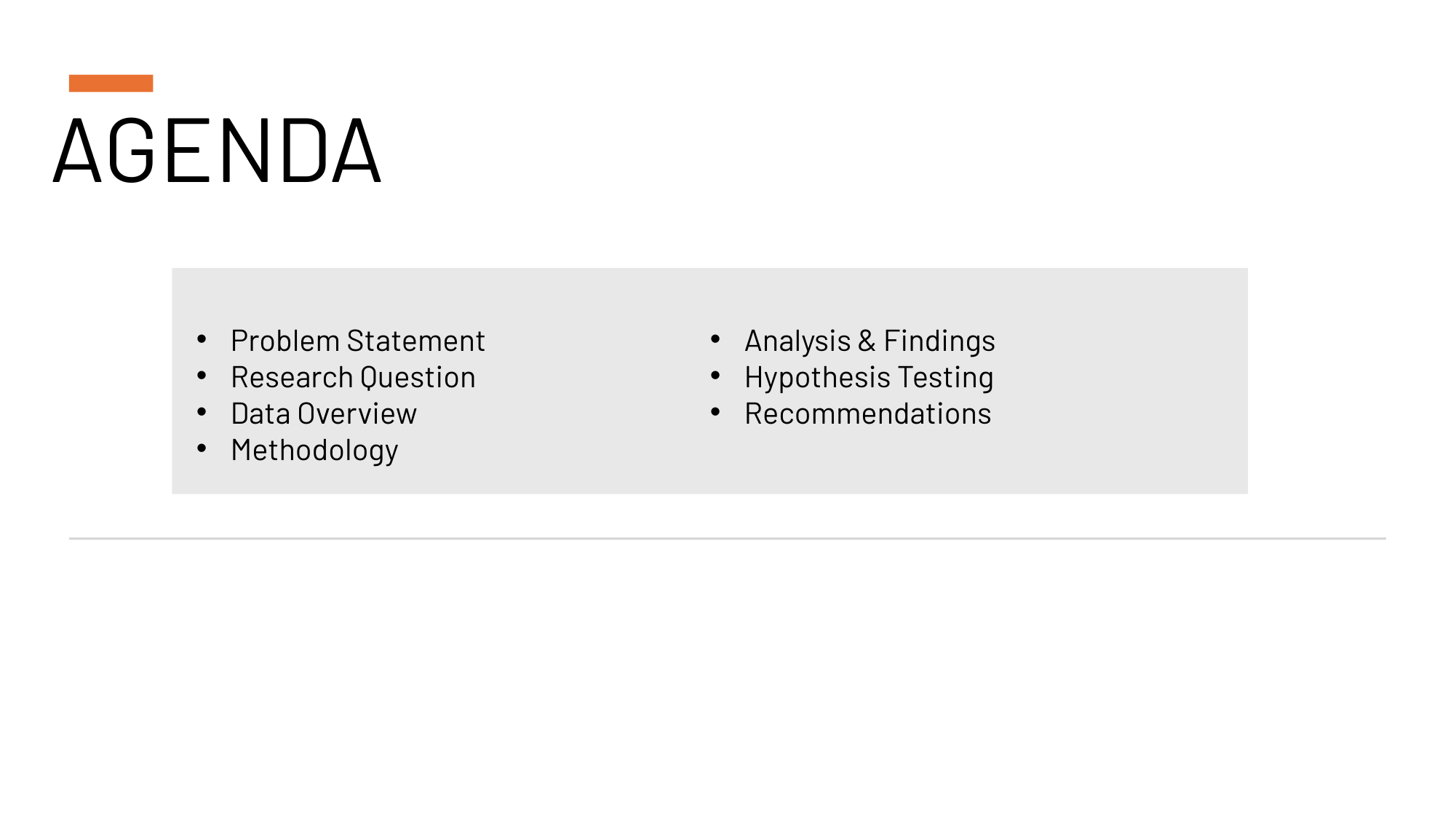

# AGENDA

Problem Statement
Research Question
Data Overview
Methodology

Analysis & Findings
Hypothesis Testing
Recommendations